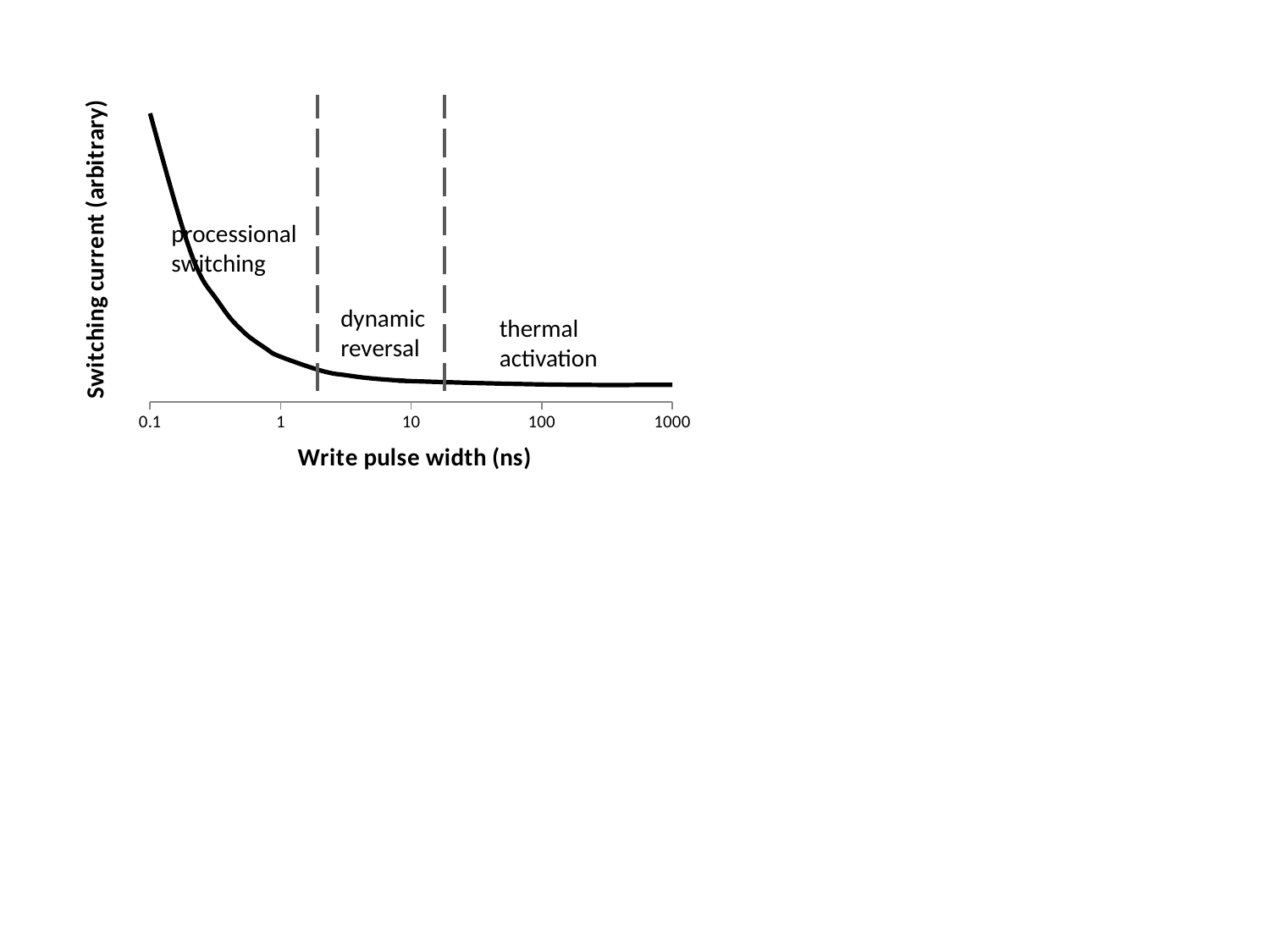

### Chart

| Category | D |
|---|---|
processional switching
dynamic reversal
thermal activation